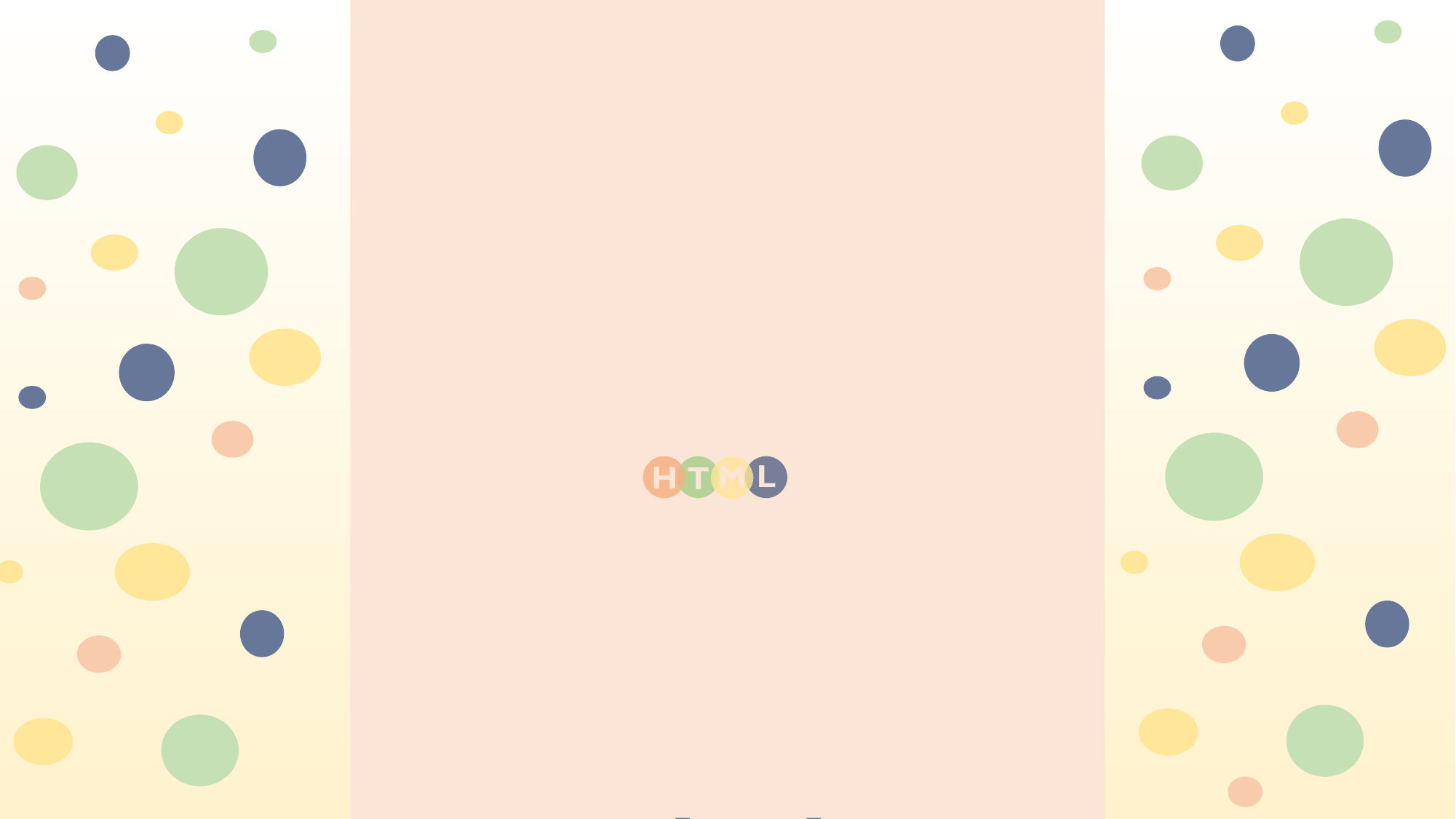

إعداد
أسماء عبدالوهاب

تقديم
بيداء الشريف
نورة الهلالي
أمجاد الجهني

شكر خاص
لمدرسة 52
وطالبات فصل (2/علمي)